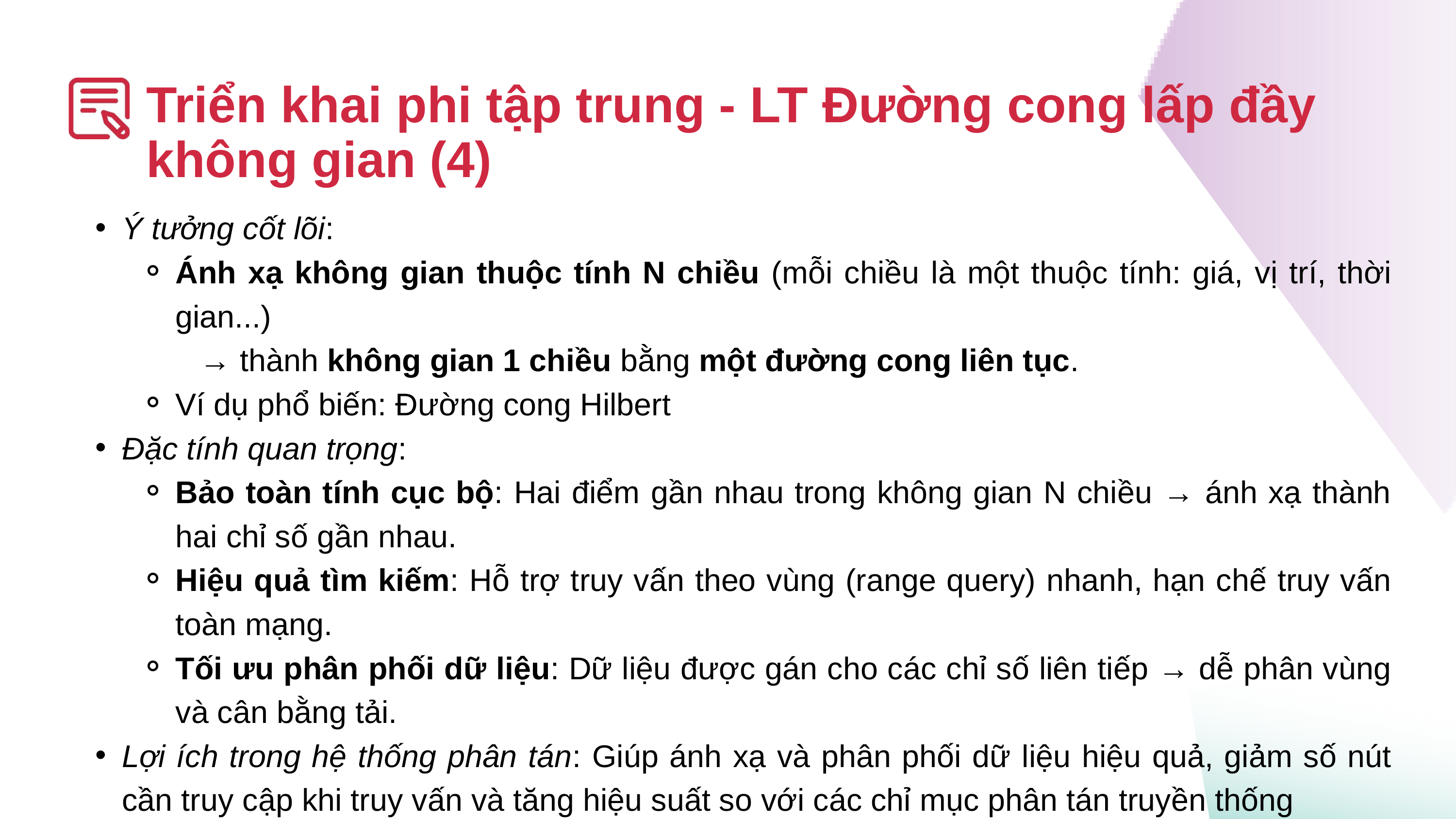

Triển khai phi tập trung - LT Đường cong lấp đầy không gian (4)

Ý tưởng cốt lõi:
Ánh xạ không gian thuộc tính N chiều (mỗi chiều là một thuộc tính: giá, vị trí, thời gian...)
               → thành không gian 1 chiều bằng một đường cong liên tục.
Ví dụ phổ biến: Đường cong Hilbert
Đặc tính quan trọng:
Bảo toàn tính cục bộ: Hai điểm gần nhau trong không gian N chiều → ánh xạ thành hai chỉ số gần nhau.
Hiệu quả tìm kiếm: Hỗ trợ truy vấn theo vùng (range query) nhanh, hạn chế truy vấn toàn mạng.
Tối ưu phân phối dữ liệu: Dữ liệu được gán cho các chỉ số liên tiếp → dễ phân vùng và cân bằng tải.
Lợi ích trong hệ thống phân tán: Giúp ánh xạ và phân phối dữ liệu hiệu quả, giảm số nút cần truy cập khi truy vấn và tăng hiệu suất so với các chỉ mục phân tán truyền thống